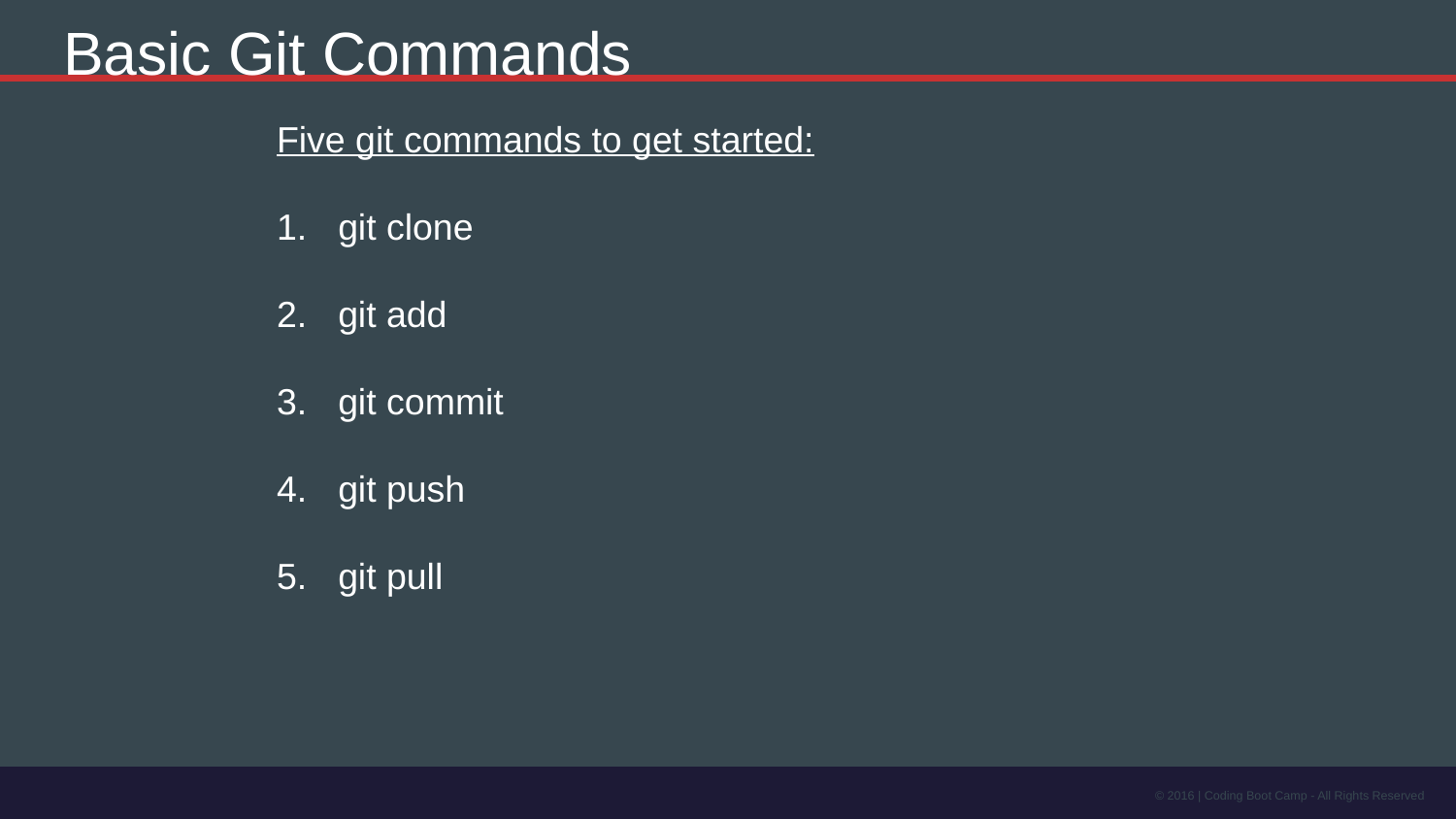

# Basic Git Commands
Five git commands to get started:

git clone

git add

git commit

git push

git pull